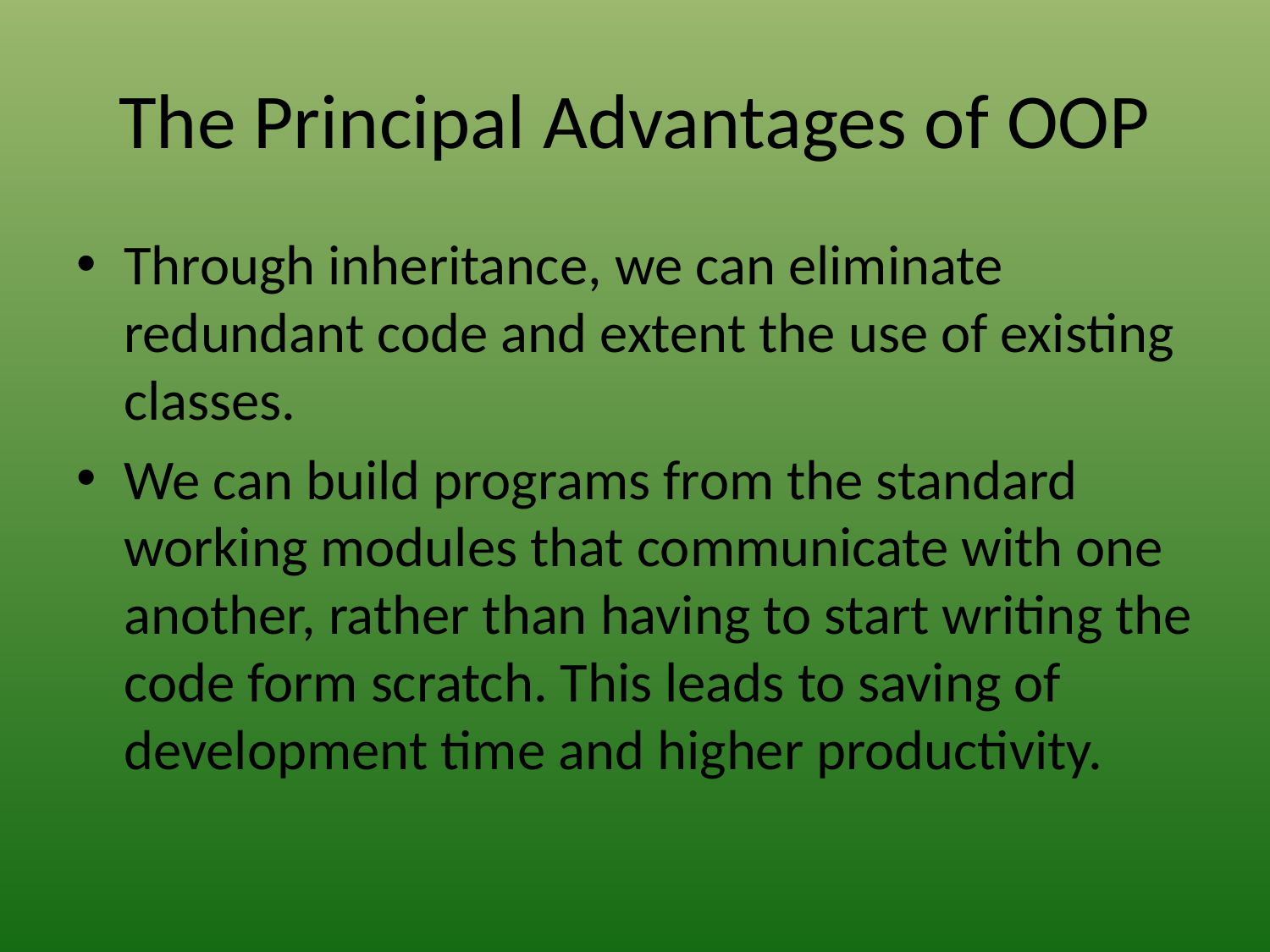

# The Principal Advantages of OOP
Through inheritance, we can eliminate redundant code and extent the use of existing classes.
We can build programs from the standard working modules that communicate with one another, rather than having to start writing the code form scratch. This leads to saving of development time and higher productivity.